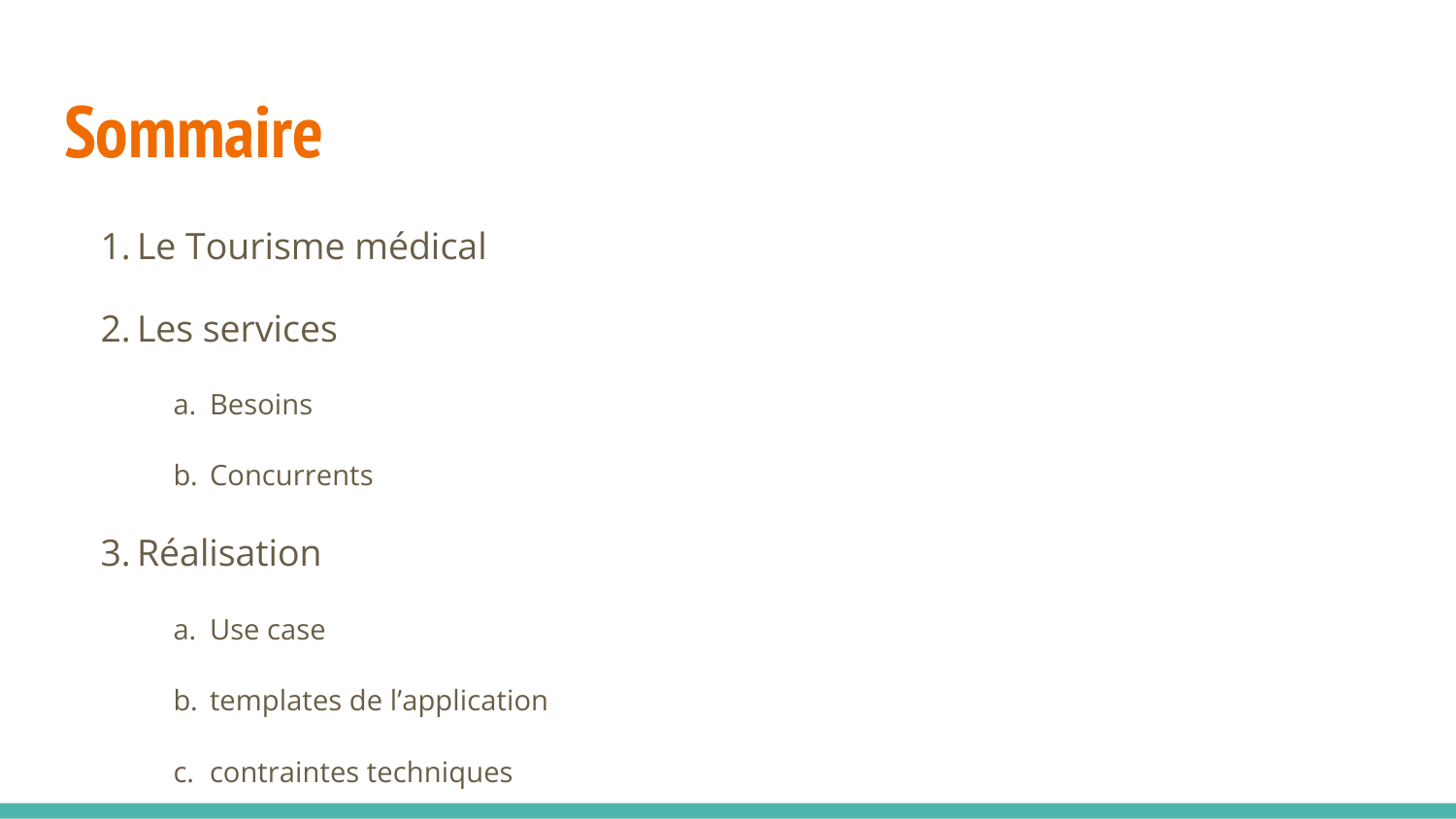

# Sommaire
Le Tourisme médical
Les services
Besoins
Concurrents
Réalisation
Use case
templates de l’application
contraintes techniques